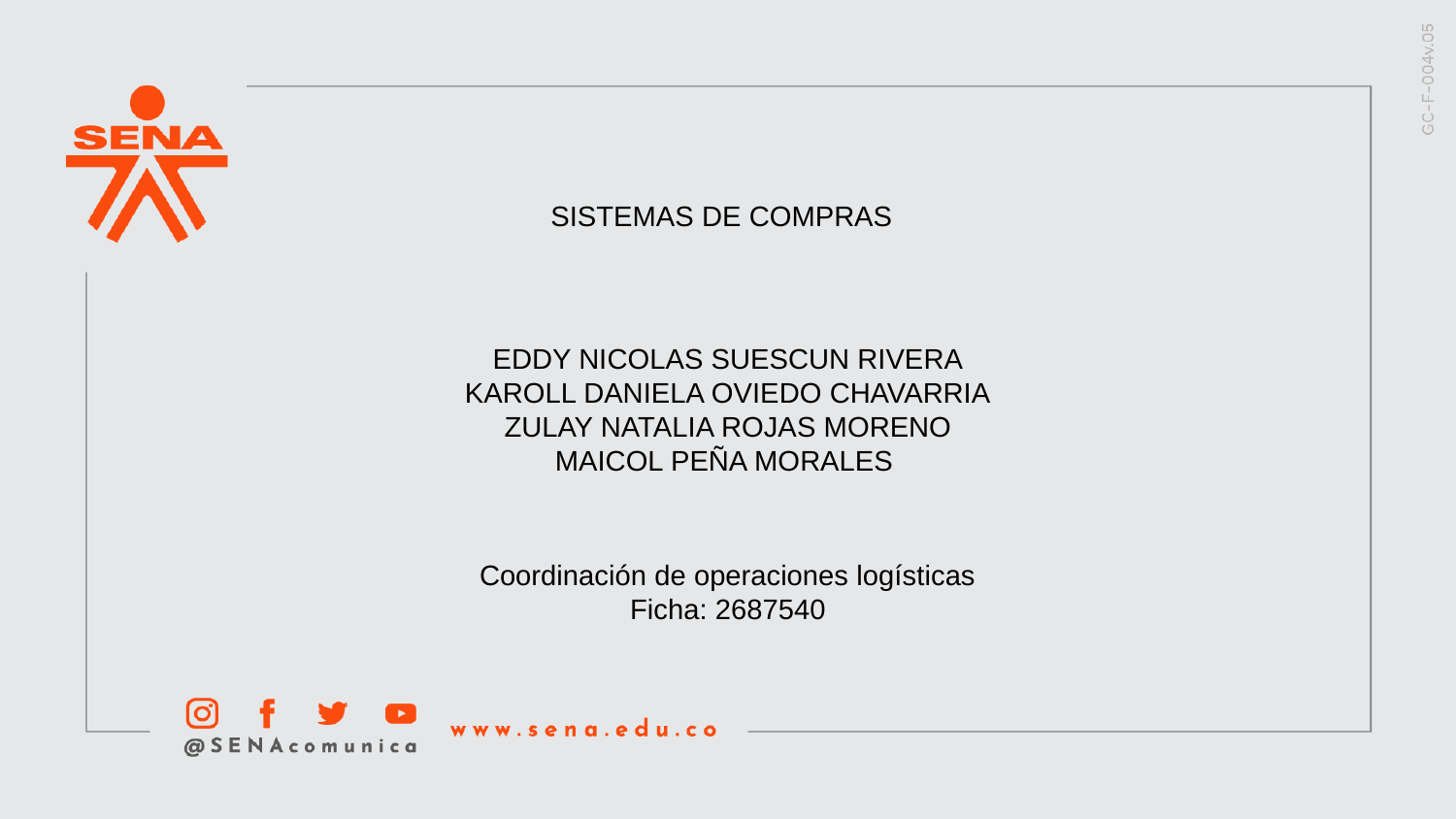

SISTEMAS DE COMPRAS
EDDY NICOLAS SUESCUN RIVERA
KAROLL DANIELA OVIEDO CHAVARRIA
ZULAY NATALIA ROJAS MORENO
MAICOL PEÑA MORALES
Coordinación de operaciones logísticas
Ficha: 2687540